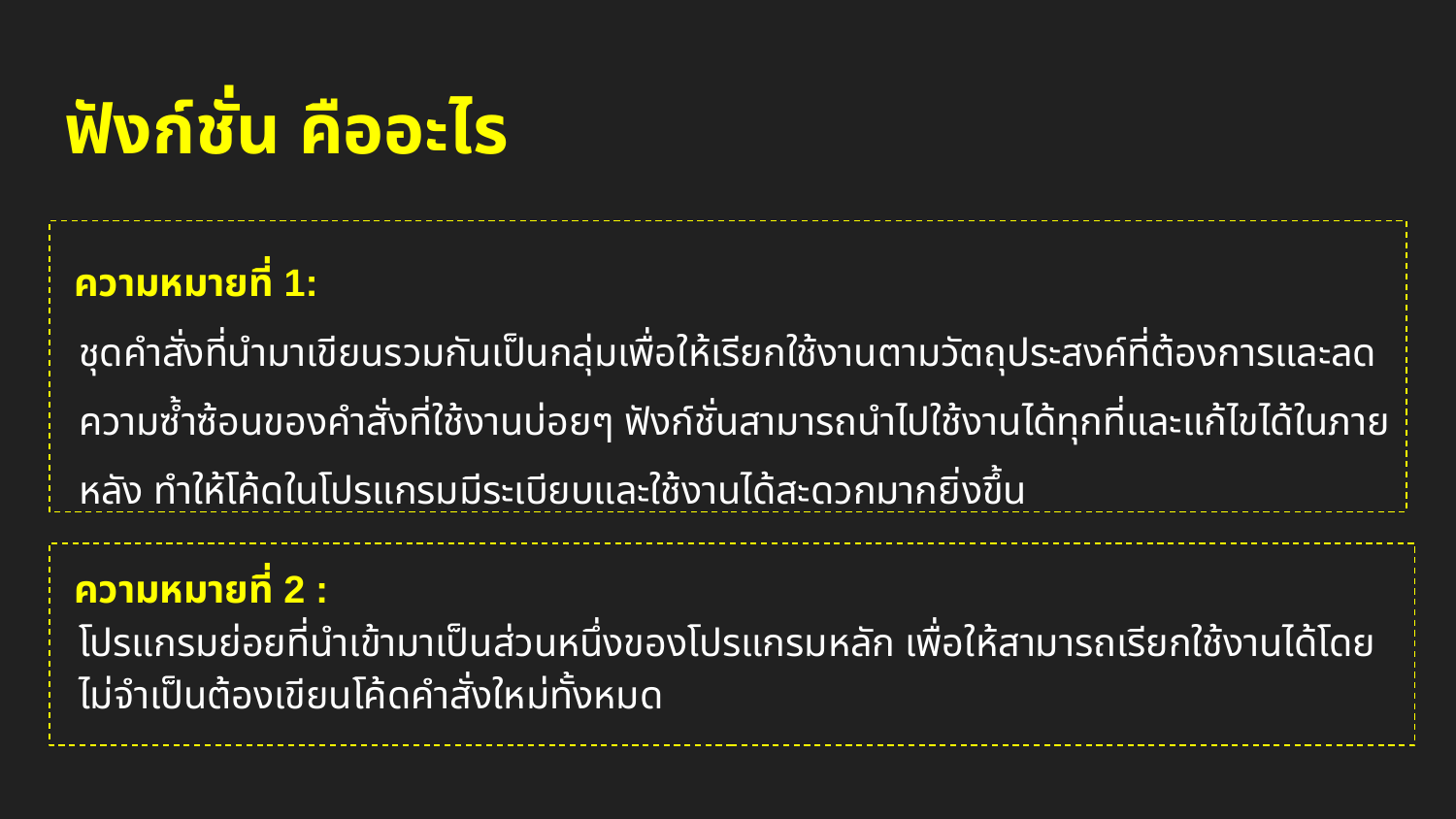

# ฟังก์ชั่น คืออะไร
 ความหมายที่ 1:
ชุดคำสั่งที่นำมาเขียนรวมกันเป็นกลุ่มเพื่อให้เรียกใช้งานตามวัตถุประสงค์ที่ต้องการและลดความซ้ำซ้อนของคำสั่งที่ใช้งานบ่อยๆ ฟังก์ชั่นสามารถนำไปใช้งานได้ทุกที่และแก้ไขได้ในภายหลัง ทำให้โค้ดในโปรแกรมมีระเบียบและใช้งานได้สะดวกมากยิ่งขึ้น

 ความหมายที่ 2 :
โปรแกรมย่อยที่นำเข้ามาเป็นส่วนหนึ่งของโปรแกรมหลัก เพื่อให้สามารถเรียกใช้งานได้โดยไม่จำเป็นต้องเขียนโค้ดคำสั่งใหม่ทั้งหมด